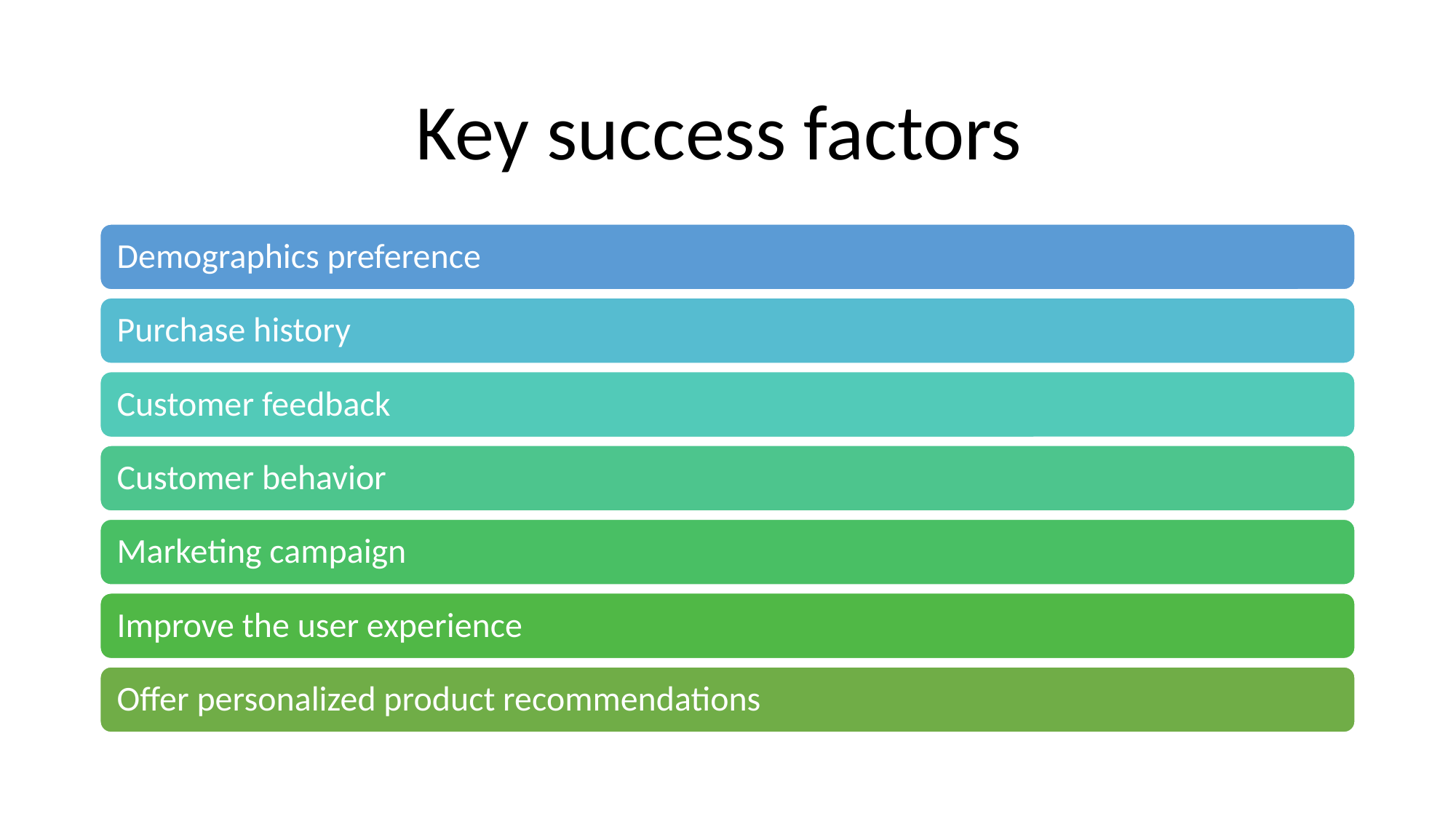

Key success factors
Demographics preference
Purchase history
Customer feedback
Customer behavior
Marketing campaign
Improve the user experience
Offer personalized product recommendations